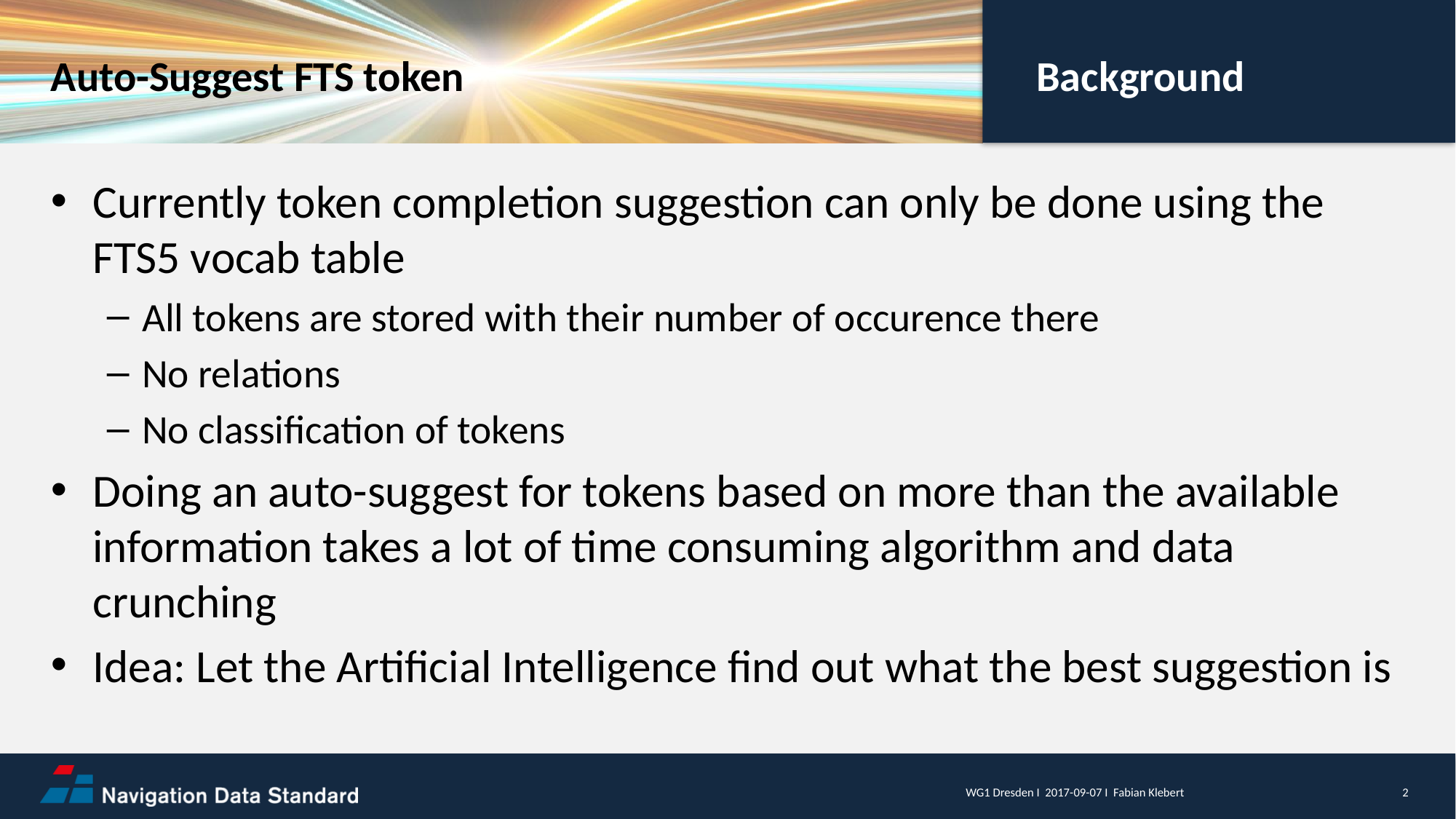

Auto-Suggest FTS token
Background
Currently token completion suggestion can only be done using the FTS5 vocab table
All tokens are stored with their number of occurence there
No relations
No classification of tokens
Doing an auto-suggest for tokens based on more than the available information takes a lot of time consuming algorithm and data crunching
Idea: Let the Artificial Intelligence find out what the best suggestion is